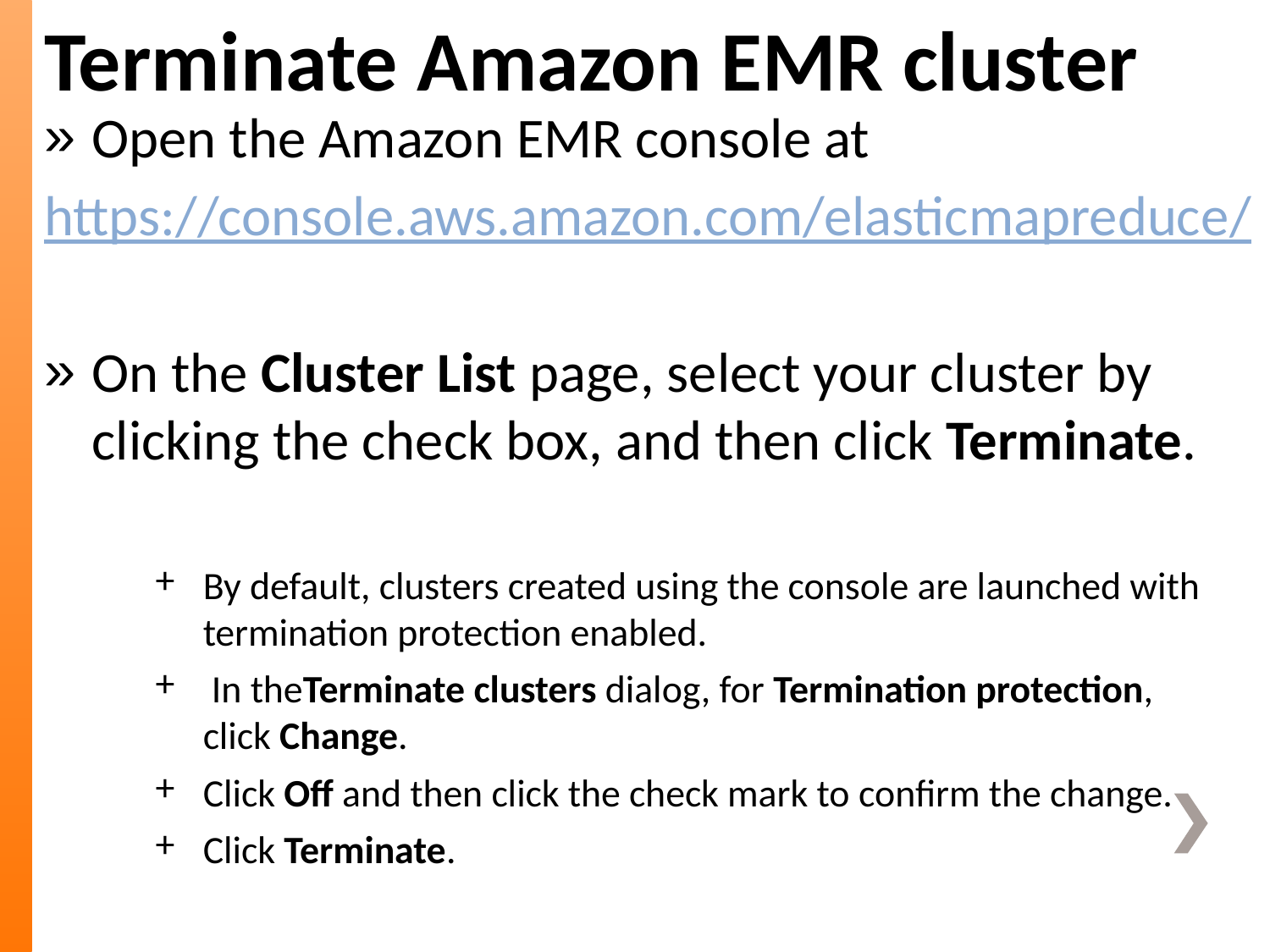

Terminate Amazon EMR cluster
Open the Amazon EMR console at
https://console.aws.amazon.com/elasticmapreduce/

On the Cluster List page, select your cluster by clicking the check box, and then click Terminate.

By default, clusters created using the console are launched with termination protection enabled.
 In theTerminate clusters dialog, for Termination protection, click Change.
Click Off and then click the check mark to confirm the change.
Click Terminate.